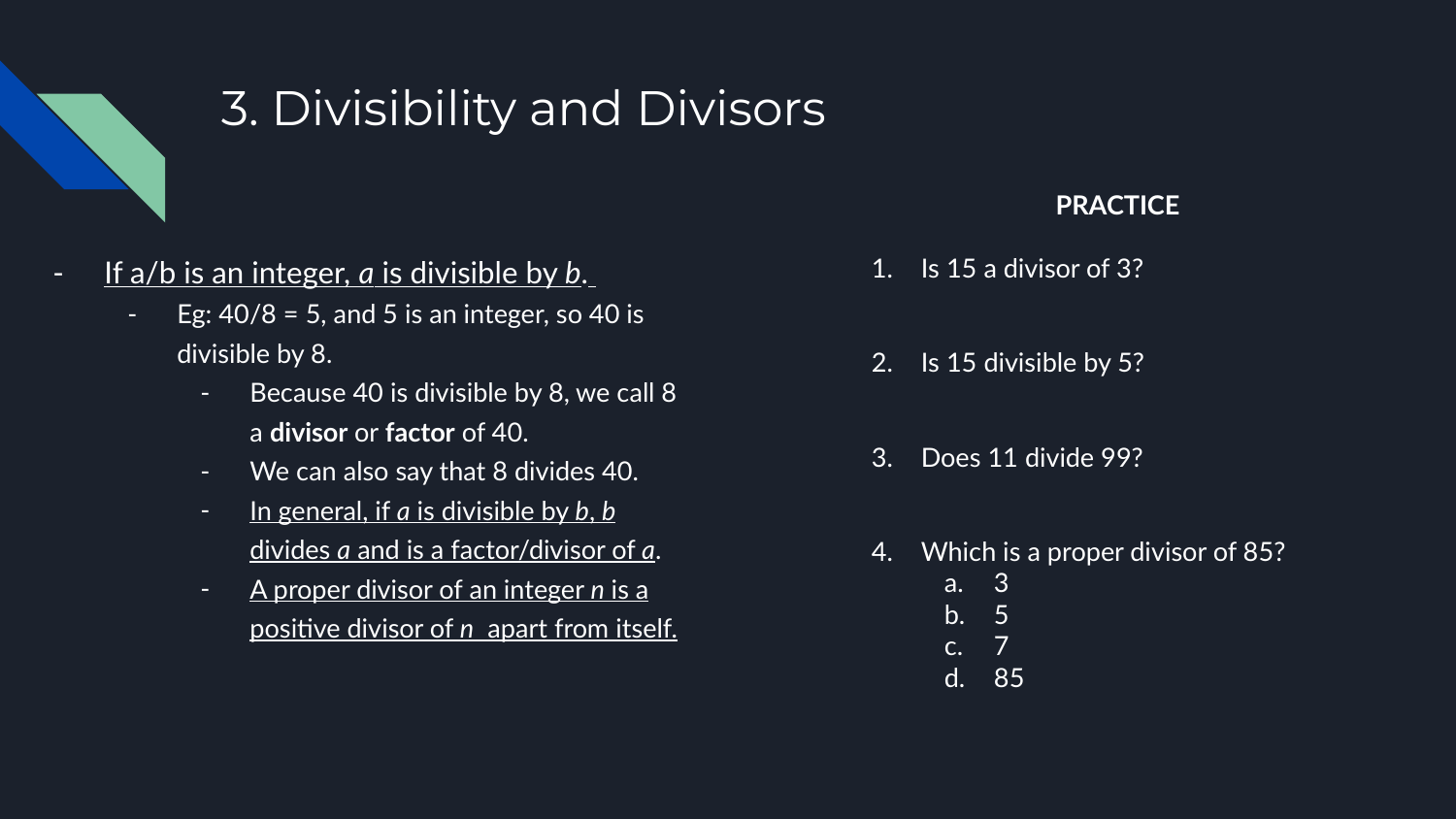

# 3. Divisibility and Divisors
PRACTICE

Is 15 a divisor of 3?

Is 15 divisible by 5?

Does 11 divide 99?

Which is a proper divisor of 85?
3
5
7
85
If a/b is an integer, a is divisible by b.
Eg: 40/8 = 5, and 5 is an integer, so 40 is divisible by 8.
Because 40 is divisible by 8, we call 8 a divisor or factor of 40.
We can also say that 8 divides 40.
In general, if a is divisible by b, b divides a and is a factor/divisor of a.
A proper divisor of an integer n is a positive divisor of n  apart from itself.